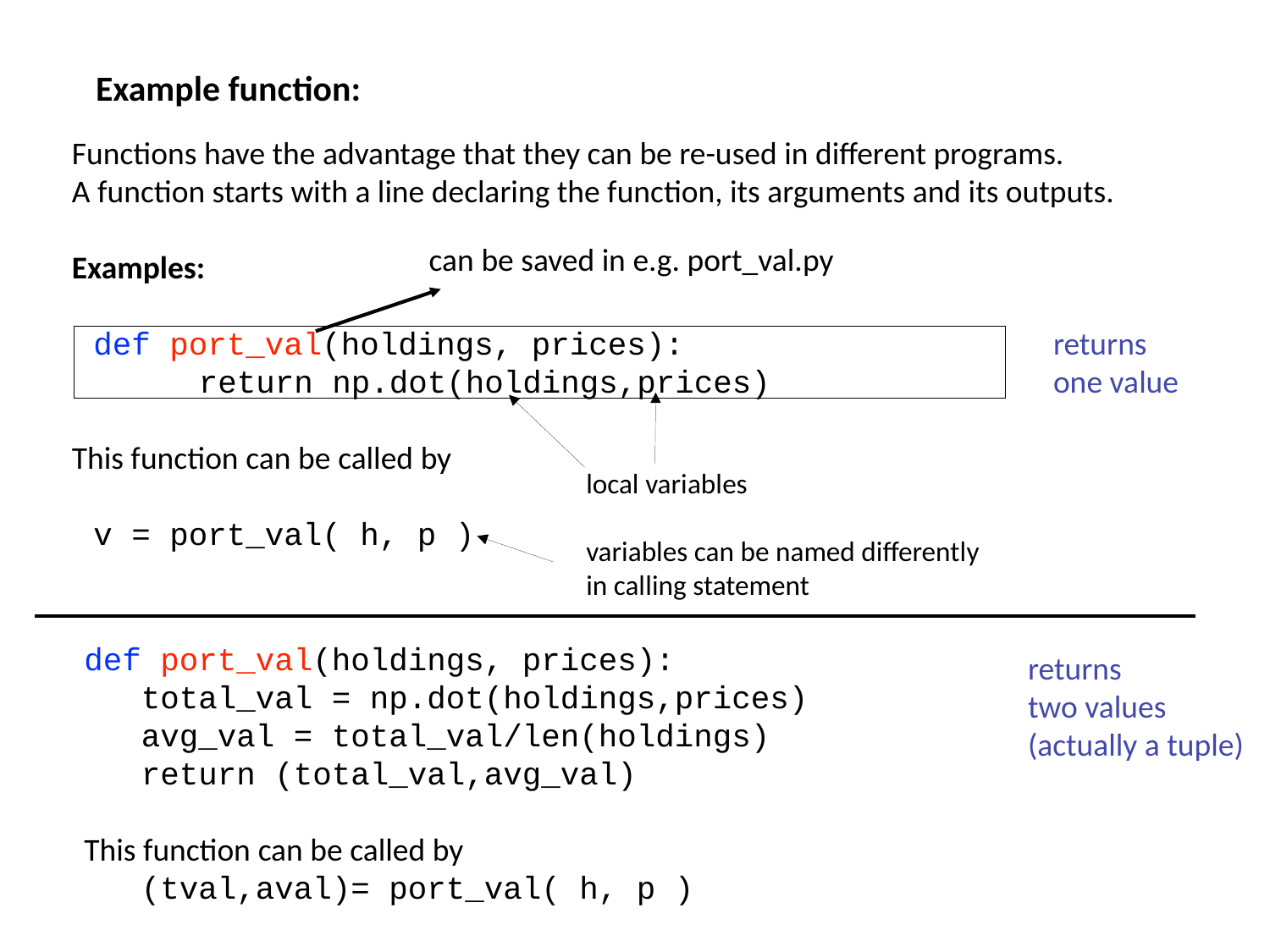

Example function:
Functions have the advantage that they can be re-used in different programs.
A function starts with a line declaring the function, its arguments and its outputs.

Examples:

   def port_val(holdings, prices):
	return np.dot(holdings,prices)

This function can be called by

   v = port_val( h, p )
can be saved in e.g. port_val.py

returns
one value

local variables

variables can be named differently
in calling statement

def port_val(holdings, prices):
   total_val = np.dot(holdings,prices)
   avg_val = total_val/len(holdings)
   return (total_val,avg_val)

This function can be called by
   (tval,aval)= port_val( h, p )
returns
two values
(actually a tuple)